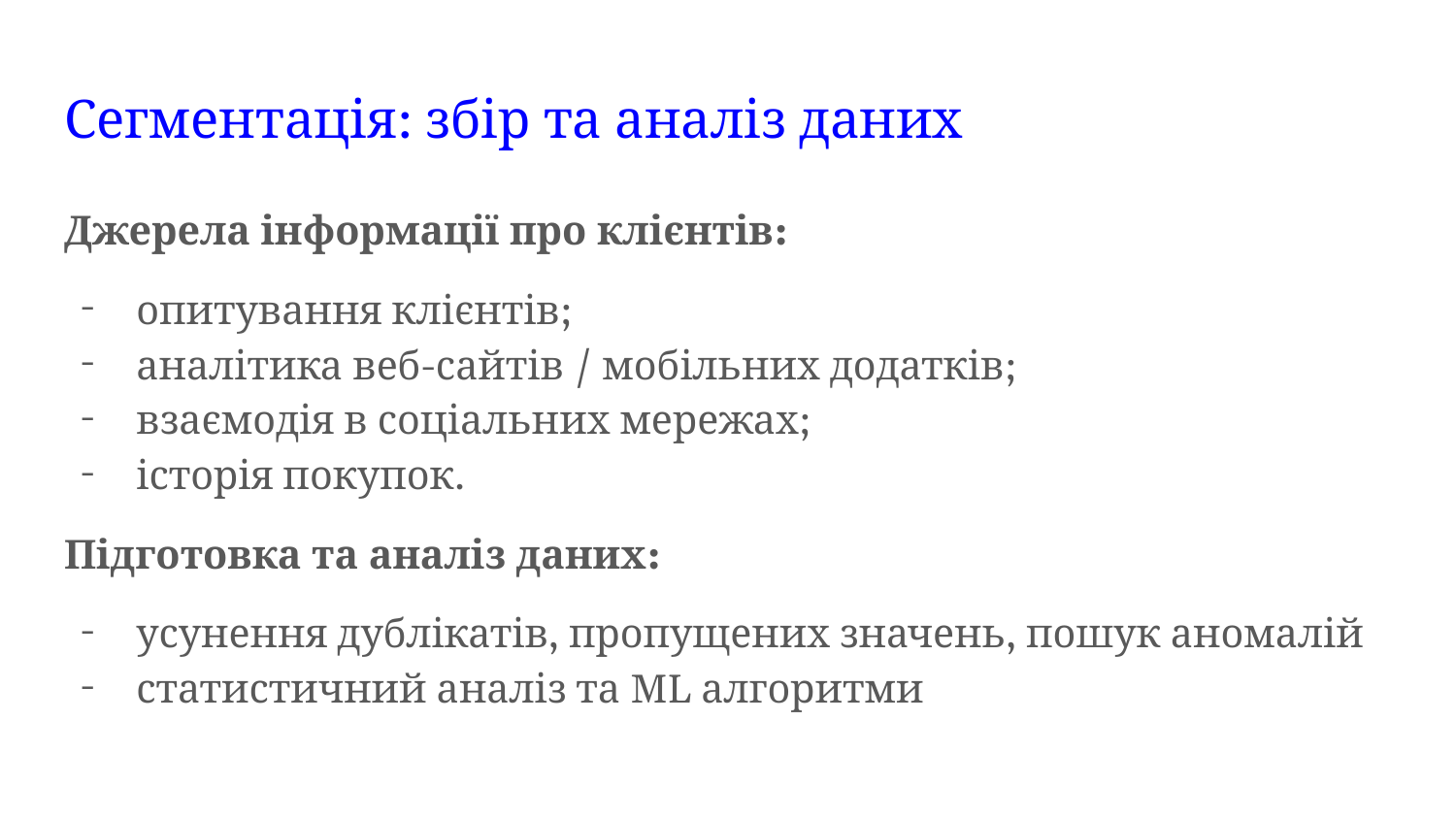

# Сегментація: збір та аналіз даних
Джерела інформації про клієнтів:
опитування клієнтів;
аналітика веб-сайтів / мобільних додатків;
взаємодія в соціальних мережах;
історія покупок.
Підготовка та аналіз даних:
усунення дублікатів, пропущених значень, пошук аномалій
статистичний аналіз та ML алгоритми